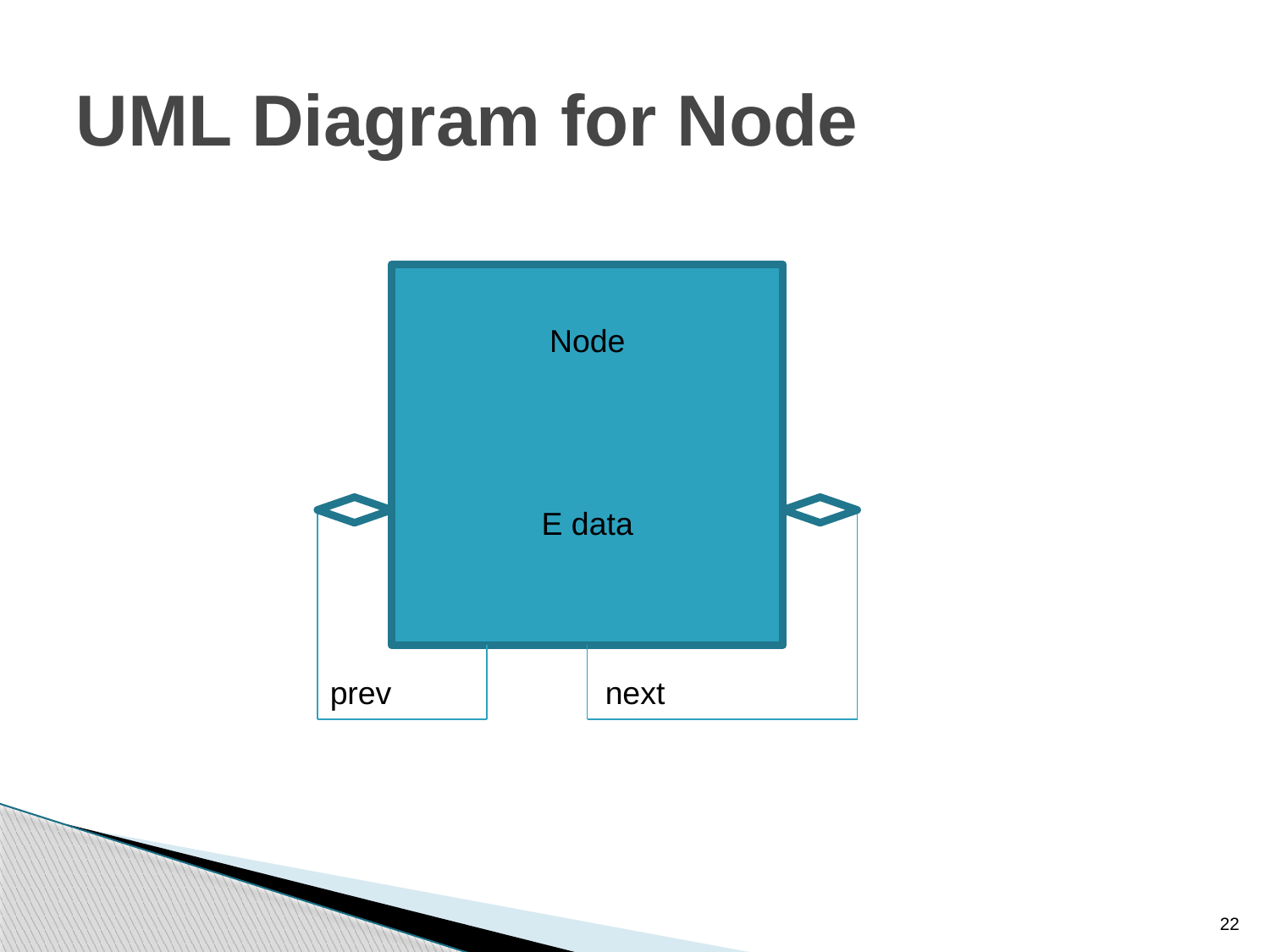

# UML Diagram for Node

Node

E data

prev
next
22